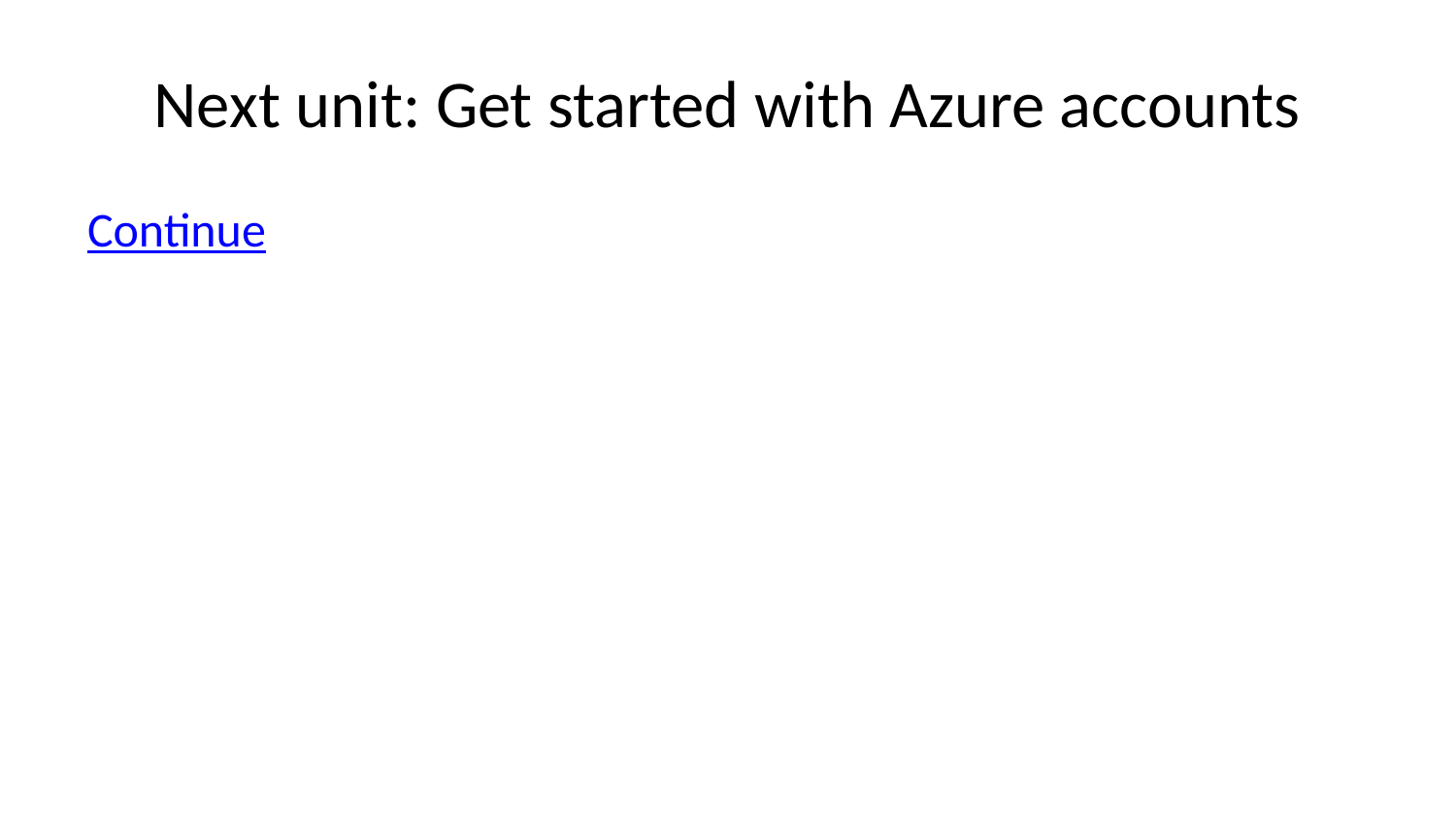

# Next unit: Get started with Azure accounts
Continue